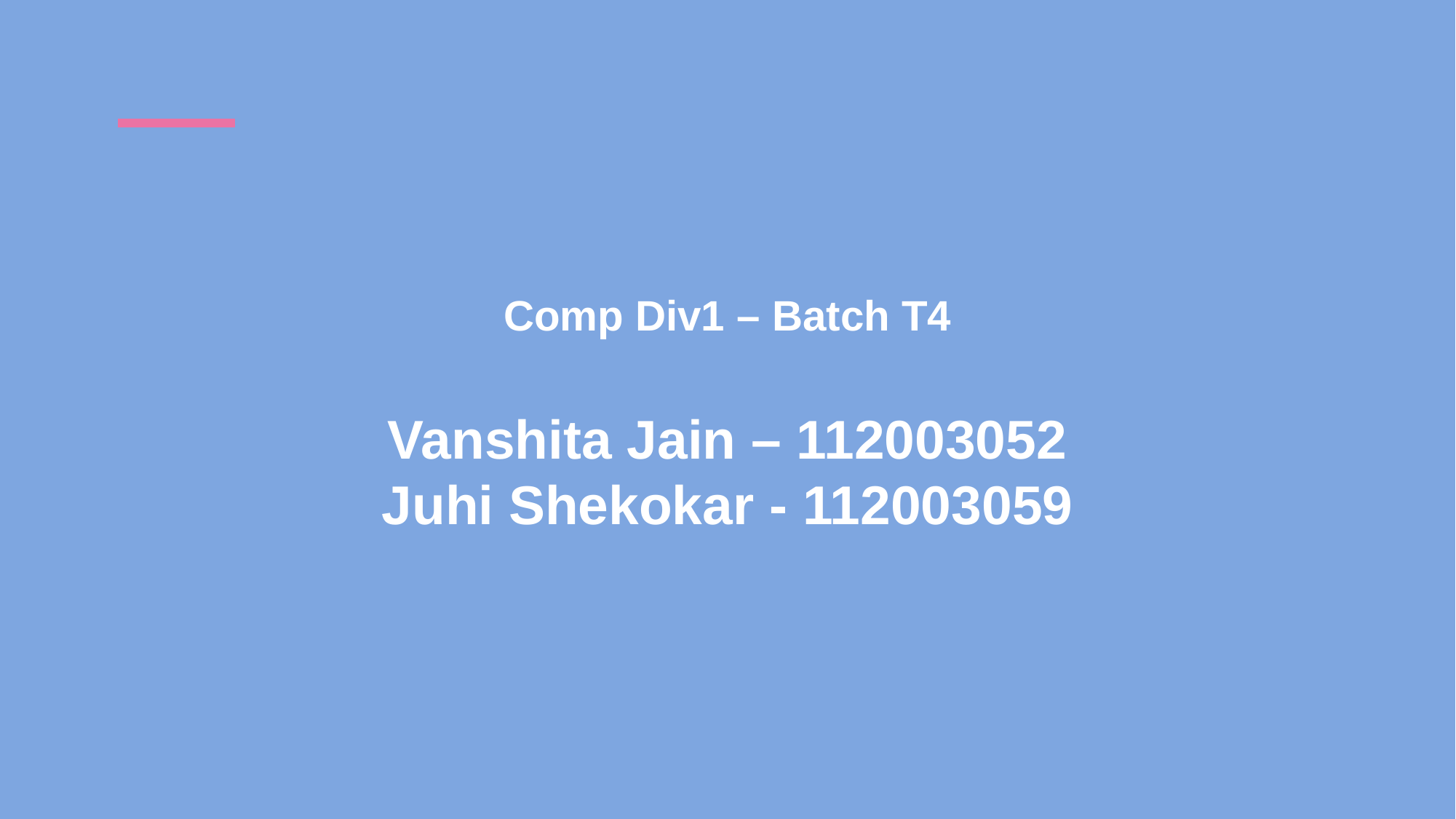

# Comp Div1 – Batch T4 Vanshita Jain – 112003052 Juhi Shekokar - 112003059